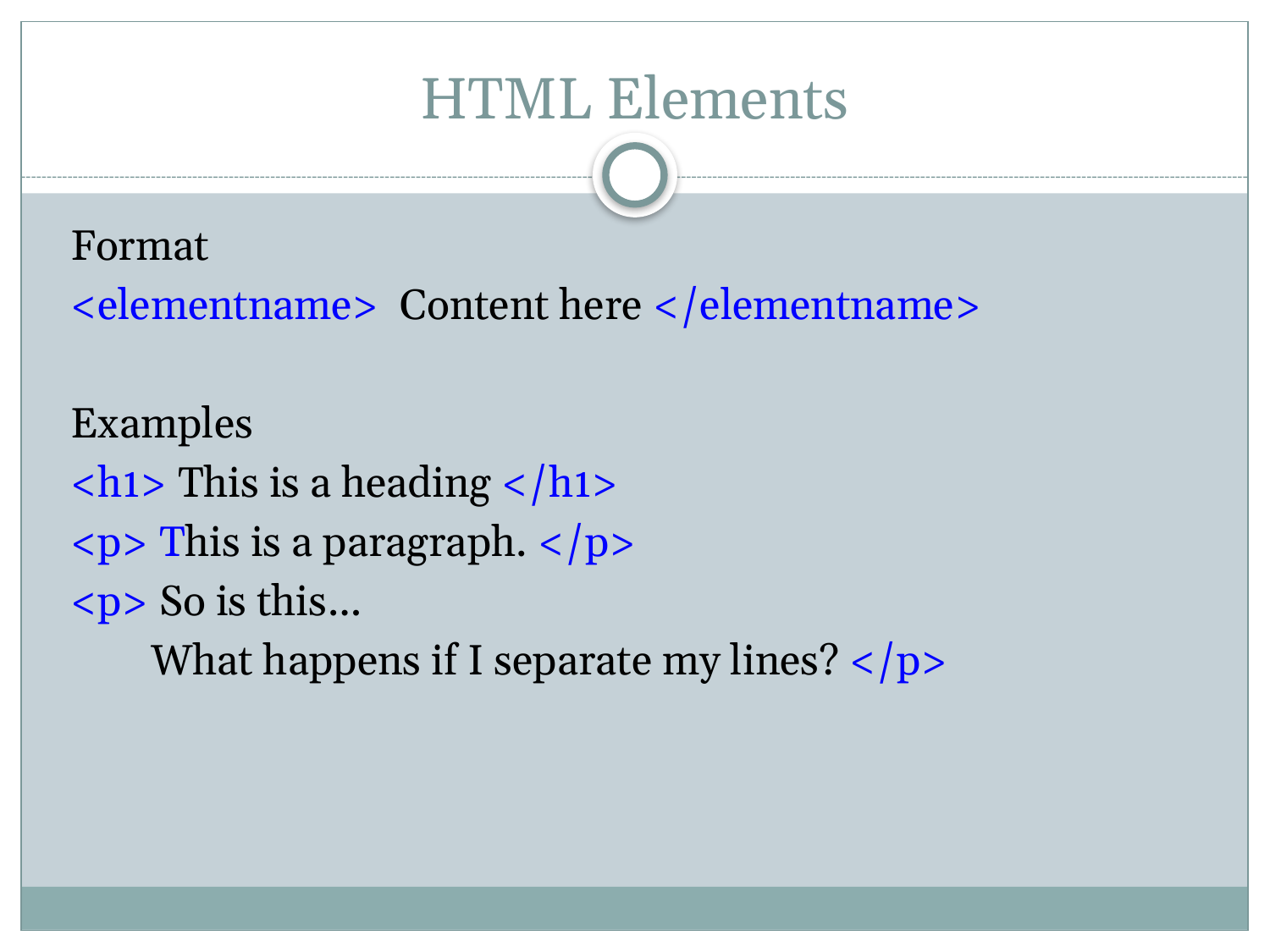

# HTML Elements
Format
<elementname>  Content here </elementname>

Examples
<h1> This is a heading </h1>
<p> This is a paragraph. </p>
<p> So is this…
        What happens if I separate my lines? </p>